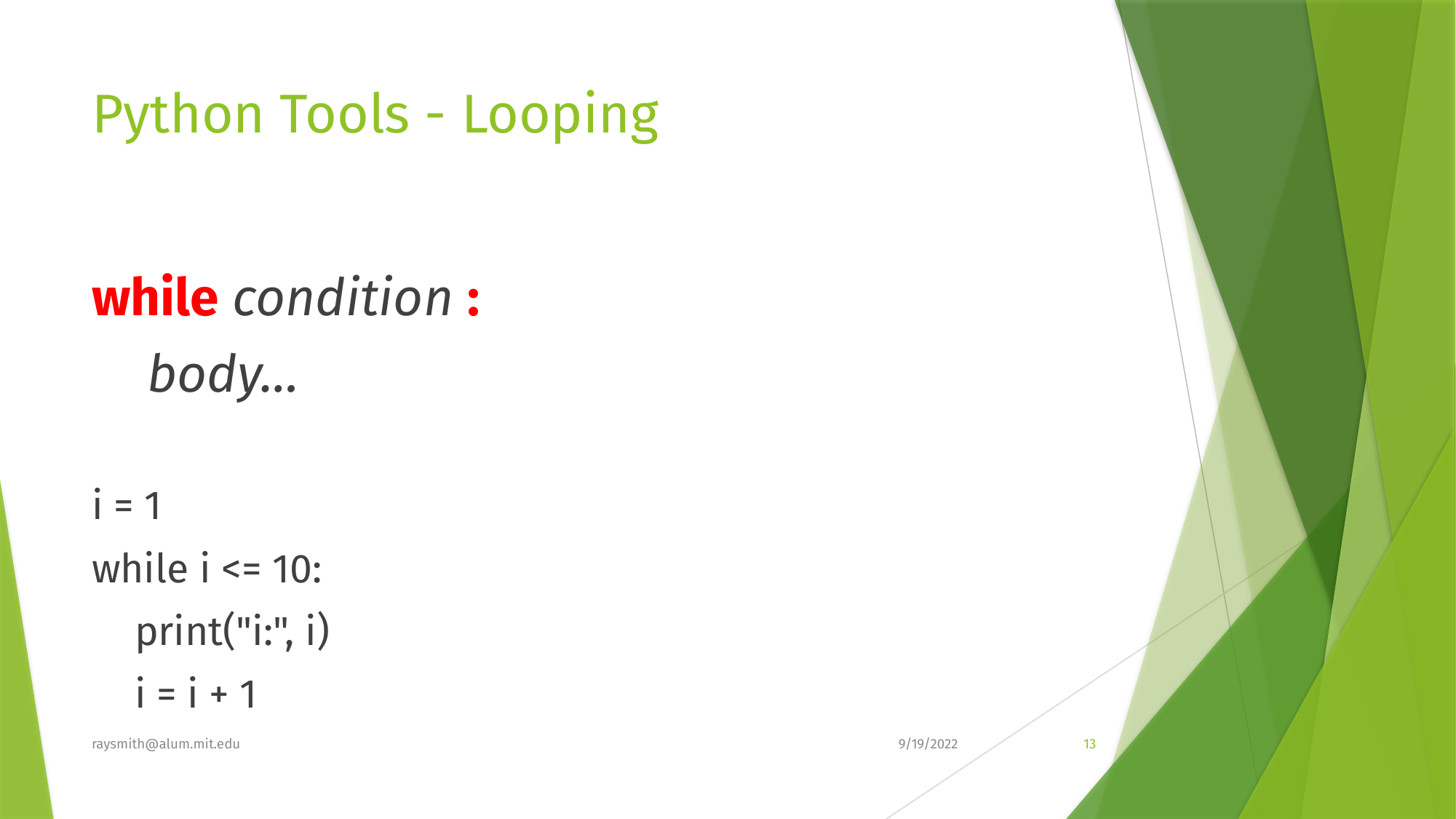

# Python Tools - Looping
while condition :
    body…

i = 1
while i <= 10:
    print("i:", i)
    i = i + 1
raysmith@alum.mit.edu
9/19/2022
13